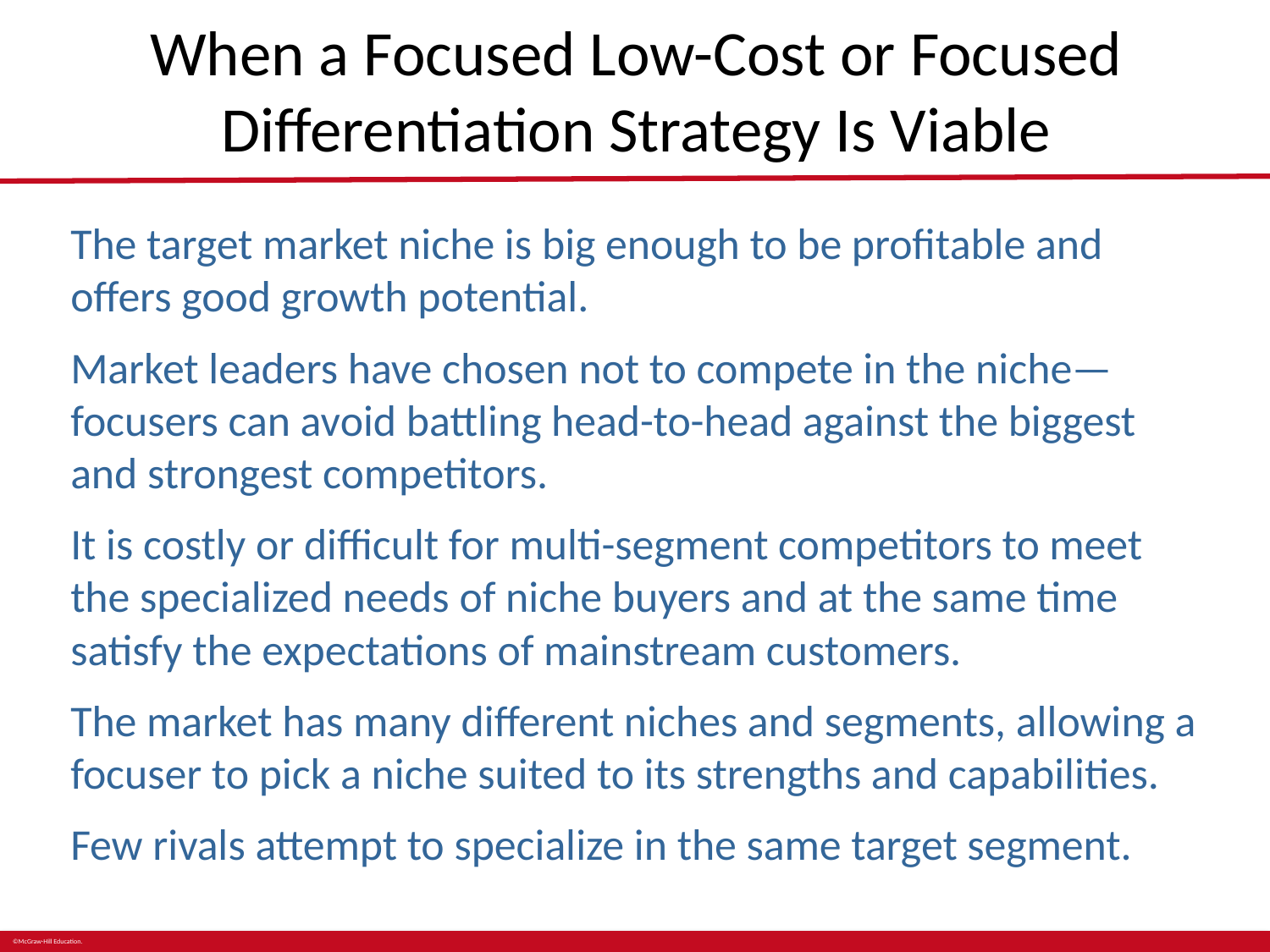

# When a Focused Low-Cost or Focused Differentiation Strategy Is Viable
The target market niche is big enough to be profitable and offers good growth potential.
Market leaders have chosen not to compete in the niche—focusers can avoid battling head-to-head against the biggest and strongest competitors.
It is costly or difficult for multi-segment competitors to meet the specialized needs of niche buyers and at the same time satisfy the expectations of mainstream customers.
The market has many different niches and segments, allowing a focuser to pick a niche suited to its strengths and capabilities.
Few rivals attempt to specialize in the same target segment.